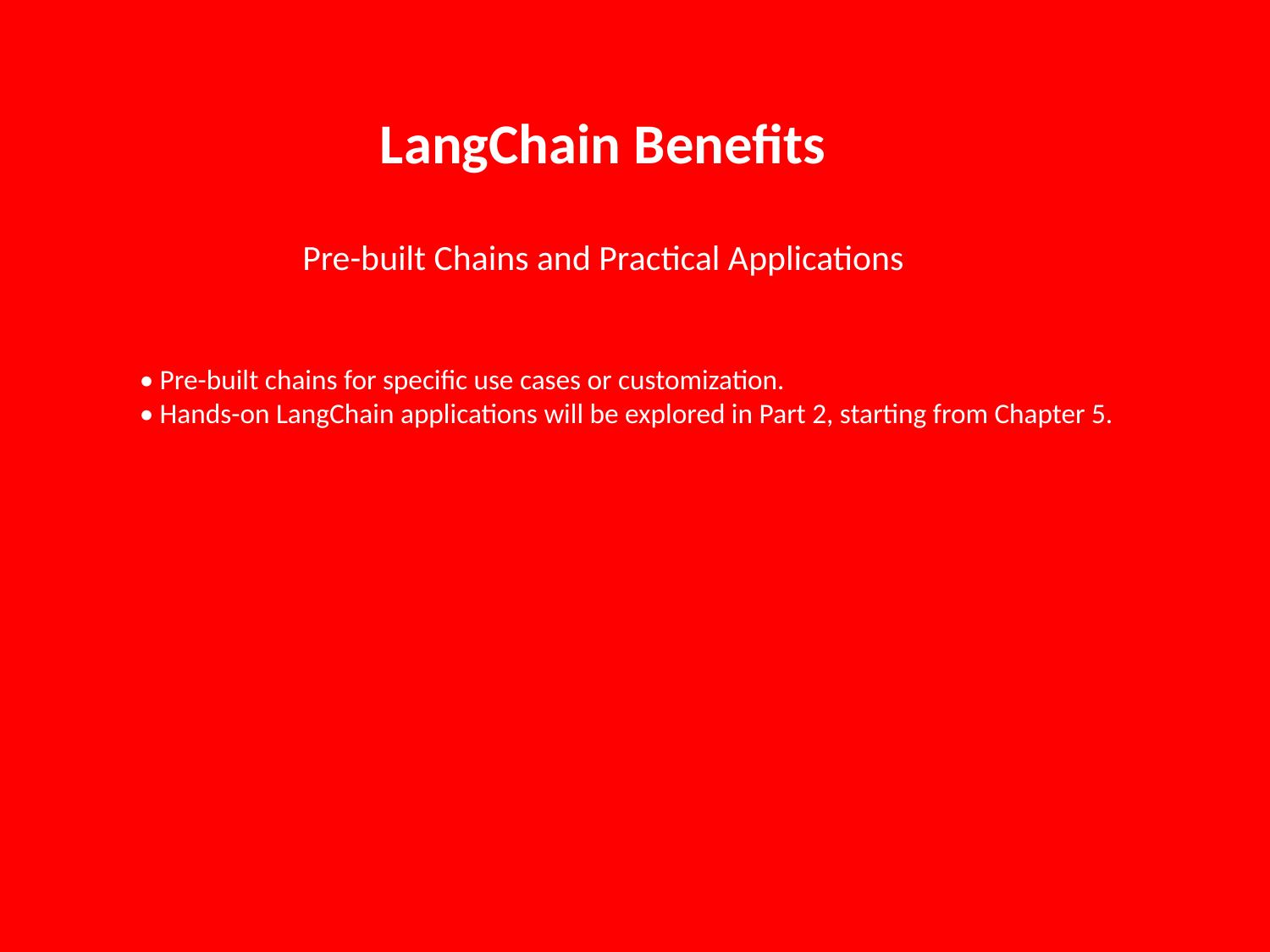

LangChain Benefits

Pre-built Chains and Practical Applications

• Pre-built chains for specific use cases or customization.
• Hands-on LangChain applications will be explored in Part 2, starting from Chapter 5.

Slide 10